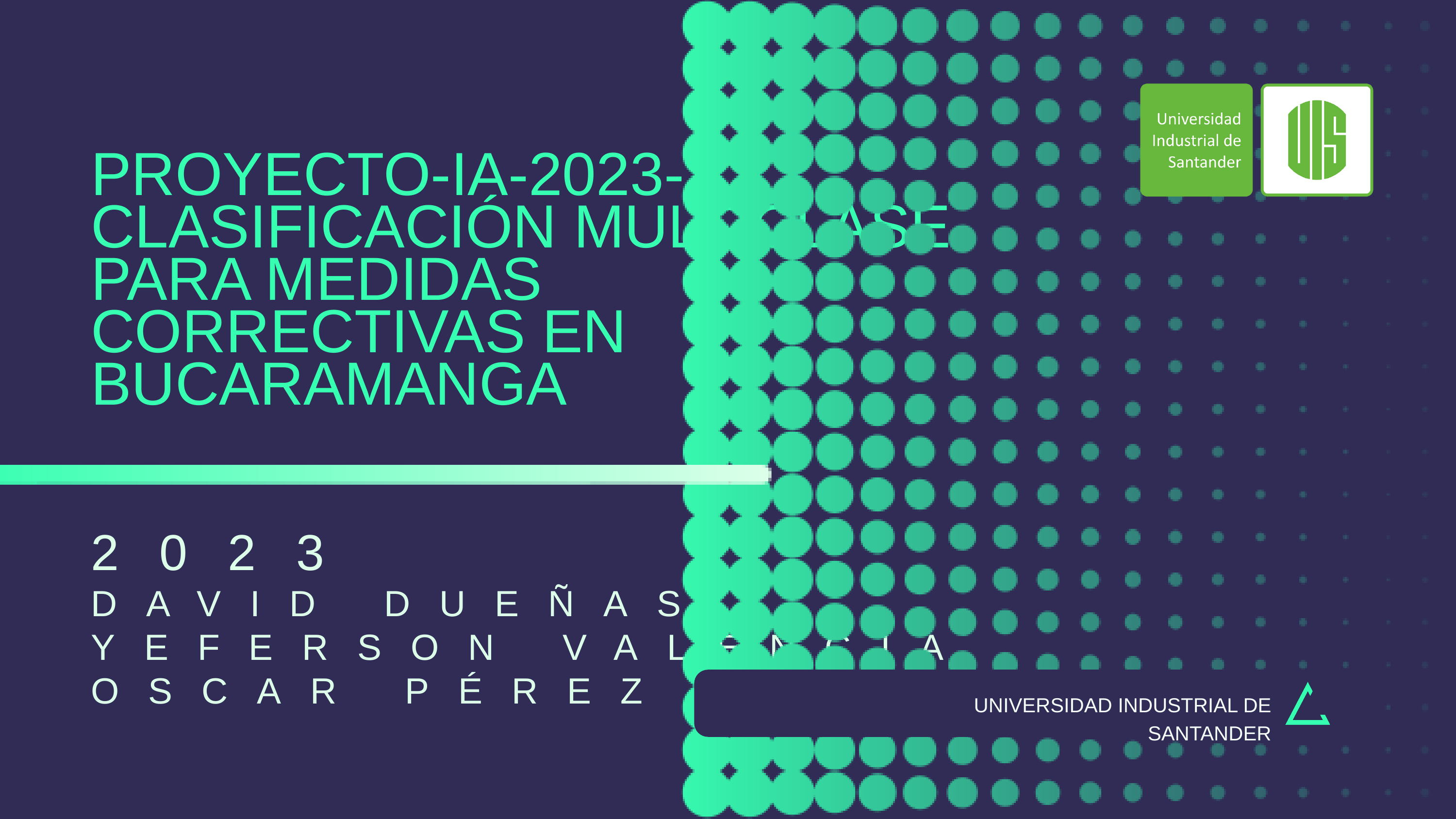

PROYECTO-IA-2023-1 CLASIFICACIÓN MULTICLASE PARA MEDIDAS CORRECTIVAS EN BUCARAMANGA

2023
DAVID DUEÑAS
YEFERSON VALENCIA
OSCAR PÉREZ

UNIVERSIDAD INDUSTRIAL DE SANTANDER